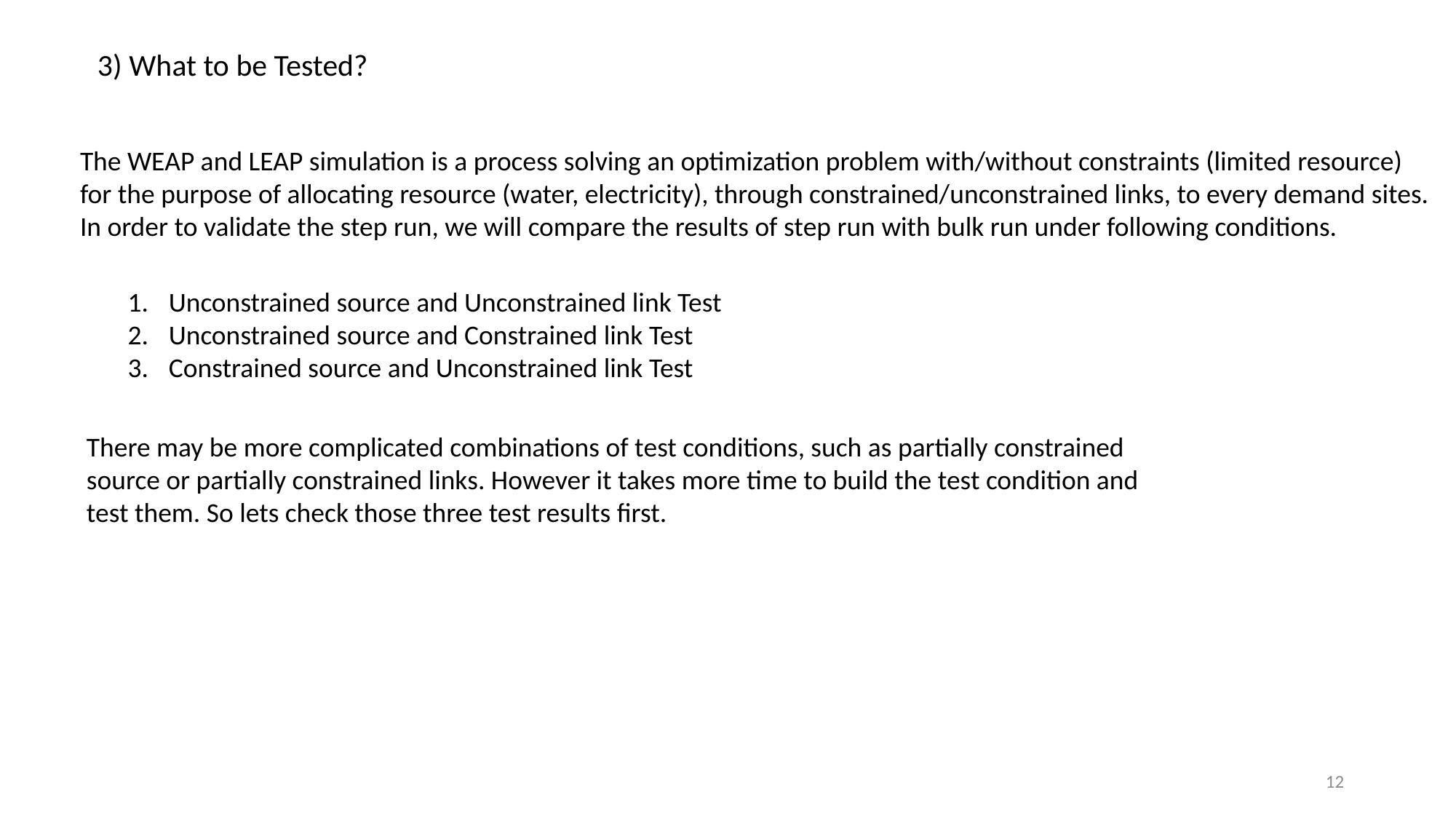

3) What to be Tested?
The WEAP and LEAP simulation is a process solving an optimization problem with/without constraints (limited resource)
for the purpose of allocating resource (water, electricity), through constrained/unconstrained links, to every demand sites.
In order to validate the step run, we will compare the results of step run with bulk run under following conditions.
Unconstrained source and Unconstrained link Test
Unconstrained source and Constrained link Test
Constrained source and Unconstrained link Test

There may be more complicated combinations of test conditions, such as partially constrained
source or partially constrained links. However it takes more time to build the test condition and
test them. So lets check those three test results first.
12